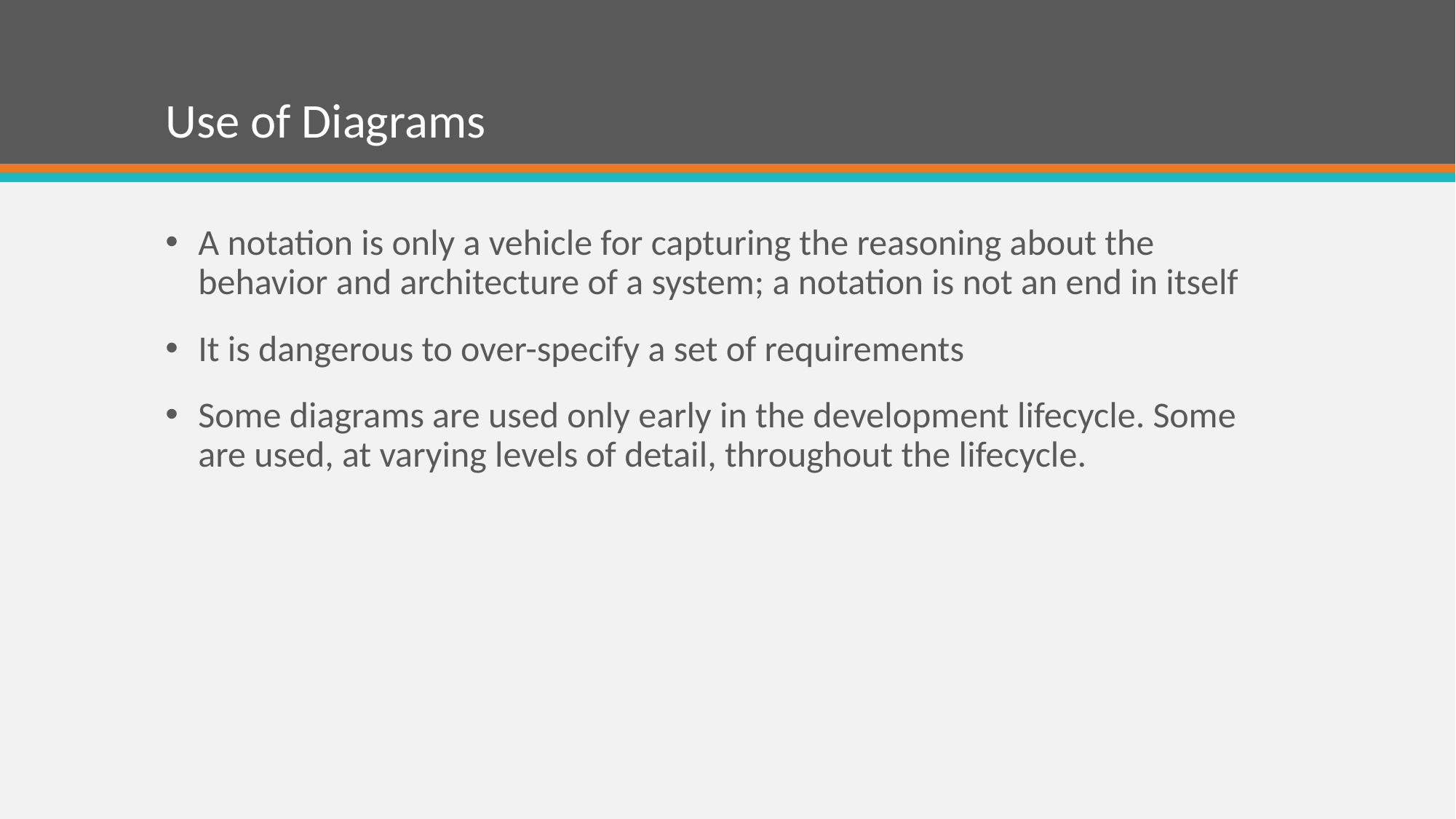

# Use of Diagrams
A notation is only a vehicle for capturing the reasoning about the behavior and architecture of a system; a notation is not an end in itself
It is dangerous to over-specify a set of requirements
Some diagrams are used only early in the development lifecycle. Some are used, at varying levels of detail, throughout the lifecycle.